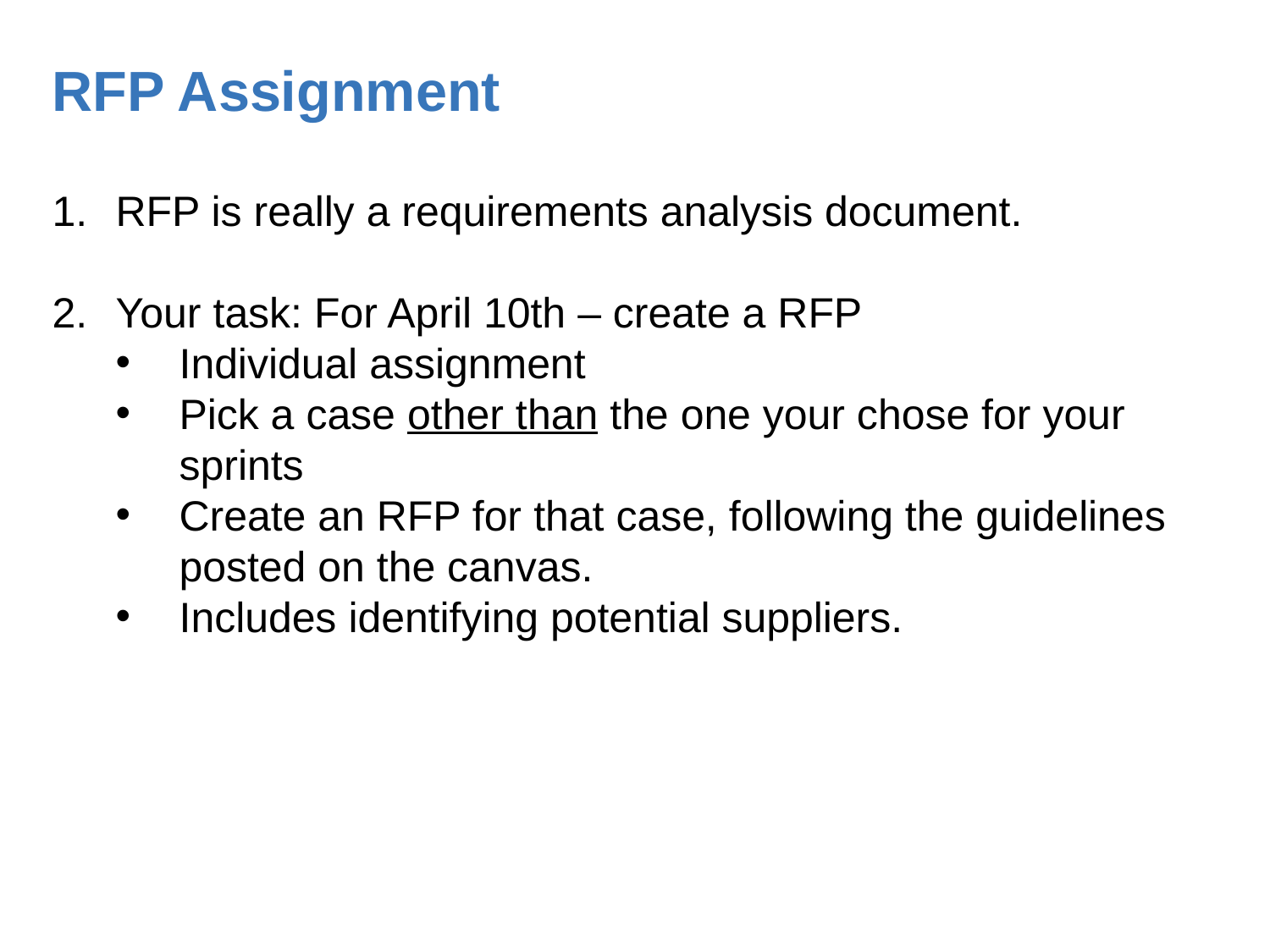

RFP Assignment

RFP is really a requirements analysis document.

Your task: For April 10th – create a RFP
Individual assignment
Pick a case other than the one your chose for your sprints
Create an RFP for that case, following the guidelines posted on the canvas.
Includes identifying potential suppliers.